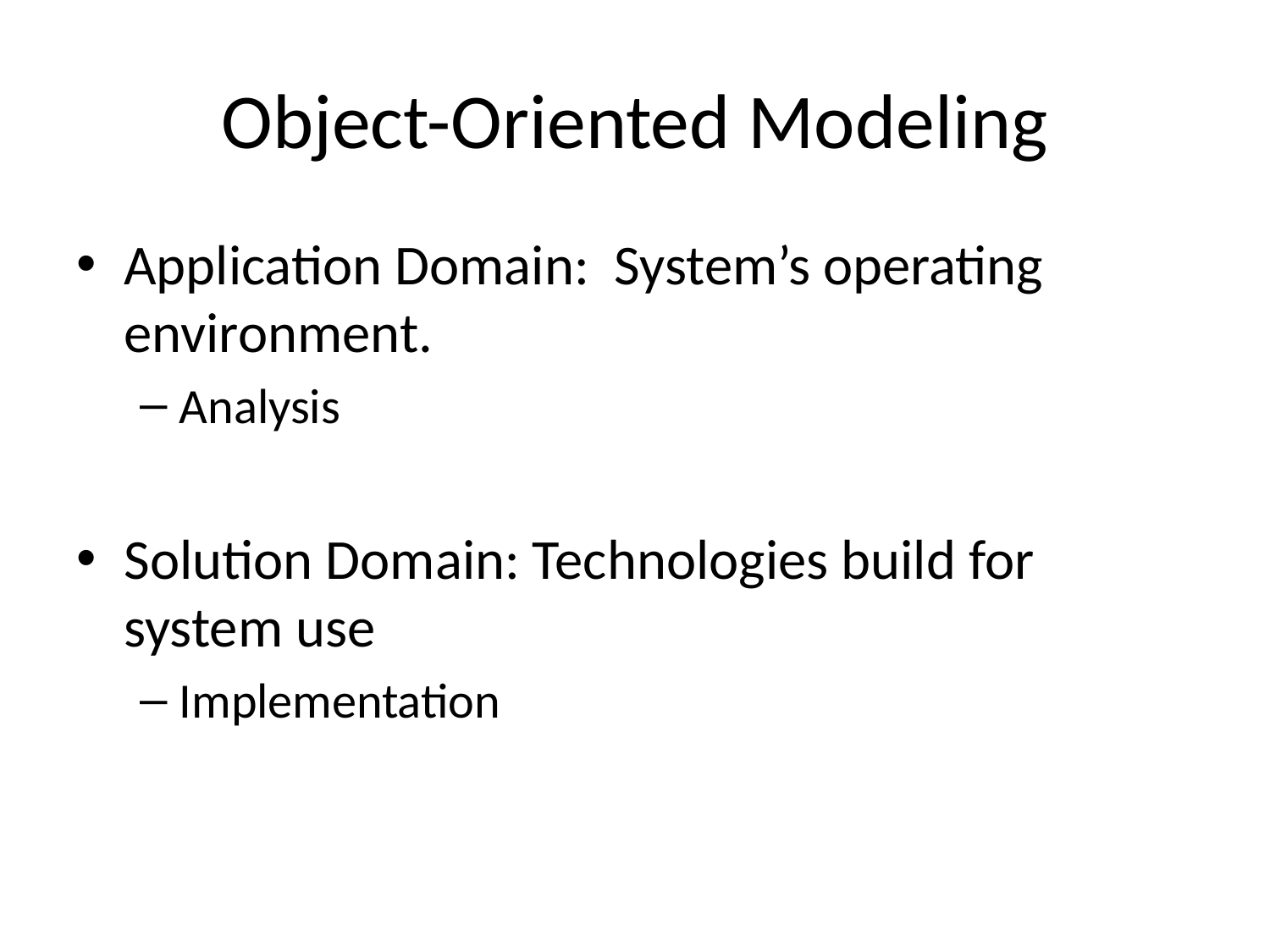

# Object-Oriented Modeling
Application Domain:  System’s operating environment.
Analysis

Solution Domain: Technologies build for system use
Implementation